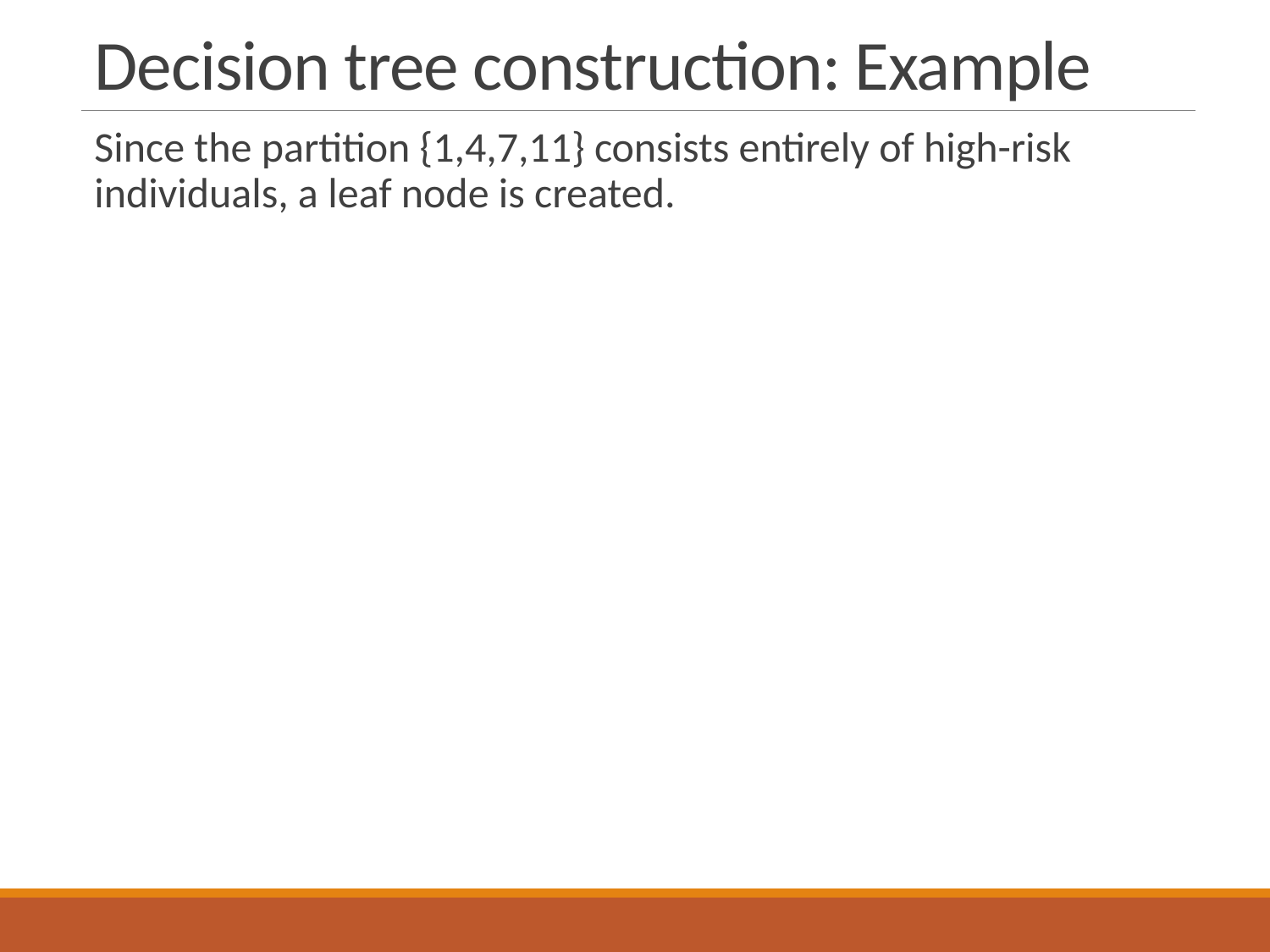

# Decision tree construction: Example
Since the partition {1,4,7,11} consists entirely of high-risk individuals, a leaf node is created.